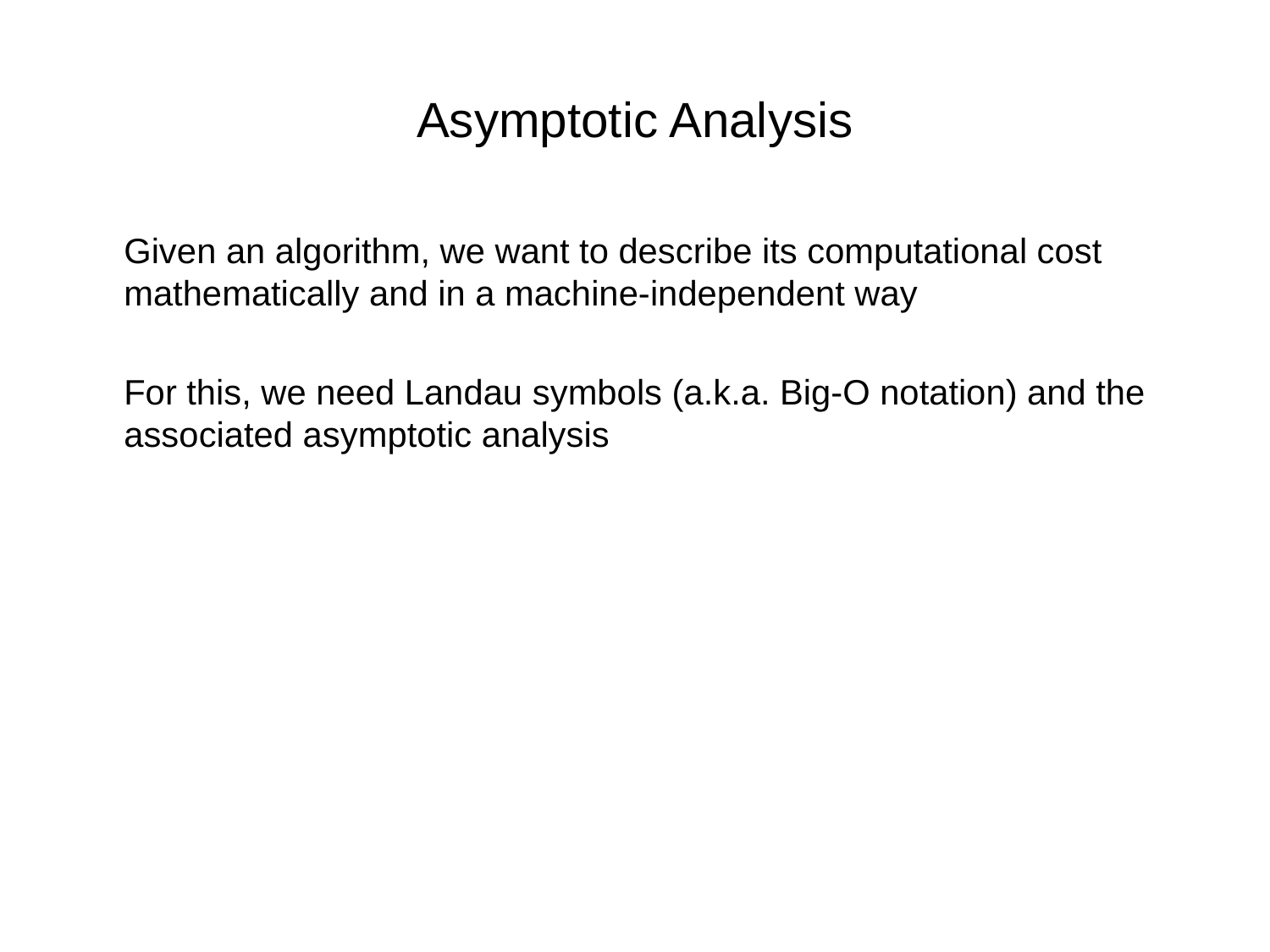

# Asymptotic Analysis
	Given an algorithm, we want to describe its computational cost mathematically and in a machine-independent way

	For this, we need Landau symbols (a.k.a. Big-O notation) and the associated asymptotic analysis